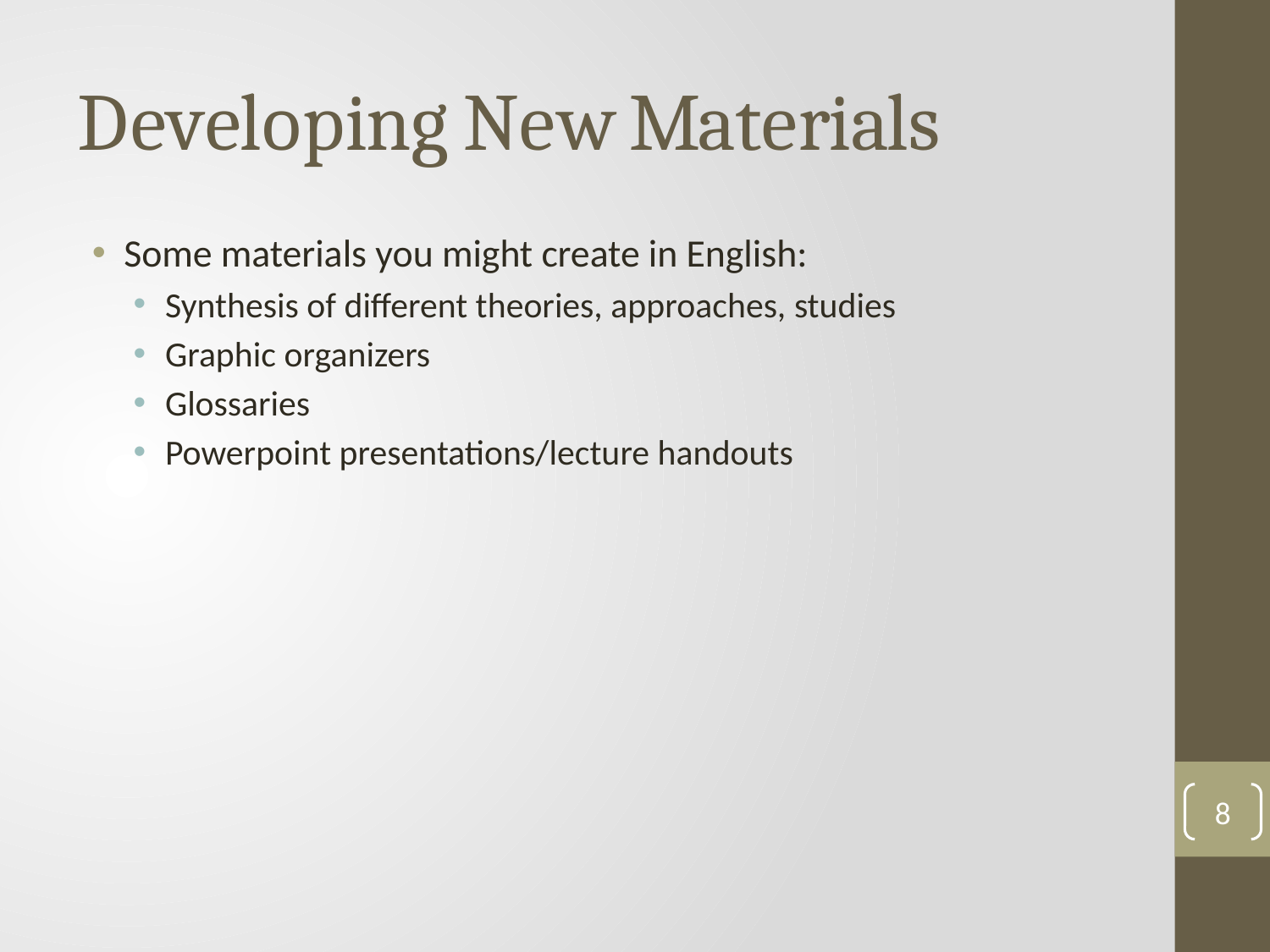

# Developing New Materials
Some materials you might create in English:
Synthesis of different theories, approaches, studies
Graphic organizers
Glossaries
Powerpoint presentations/lecture handouts

8